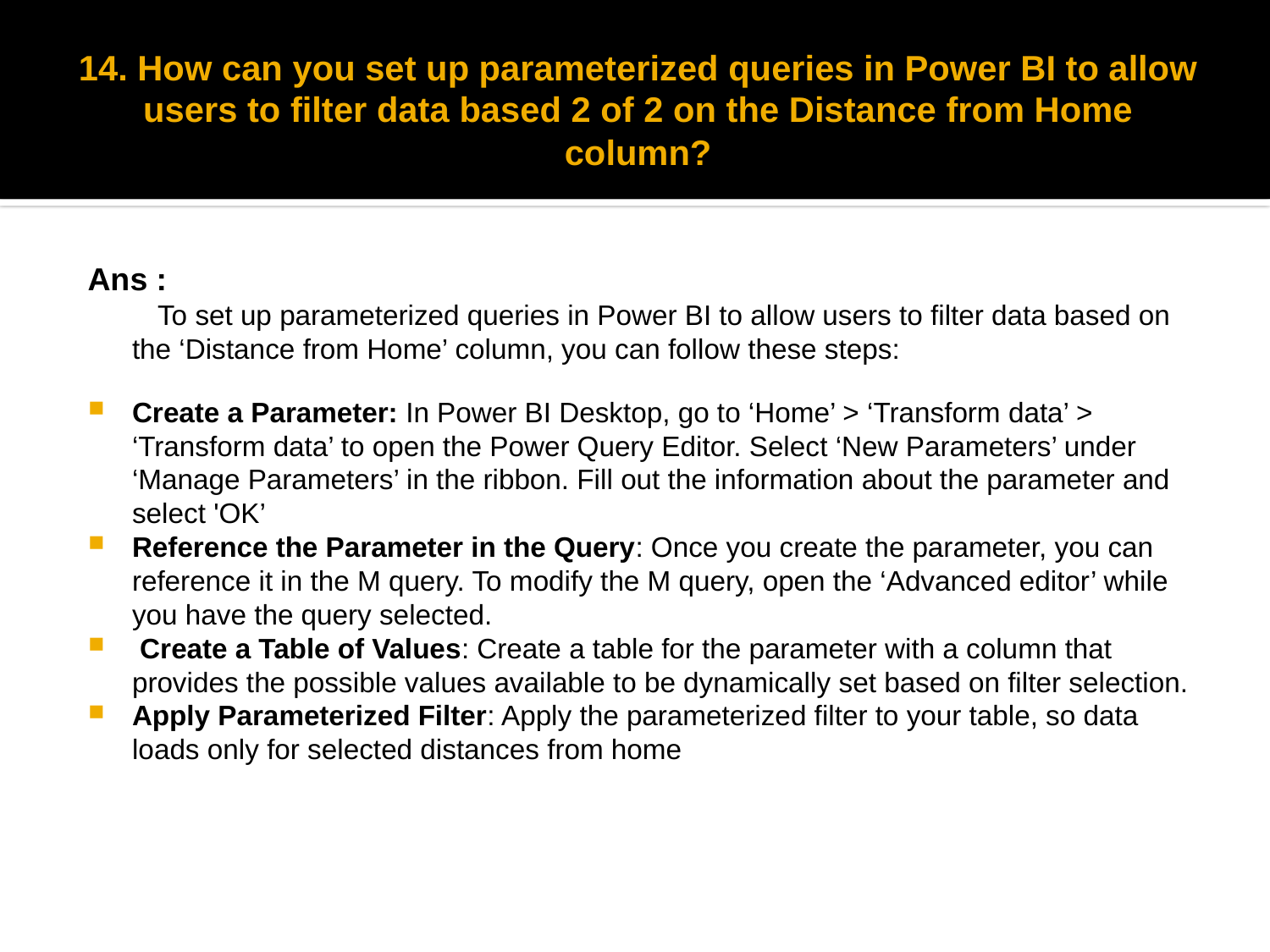

# 14. How can you set up parameterized queries in Power BI to allow users to filter data based 2 of 2 on the Distance from Home column?
Ans :
          To set up parameterized queries in Power BI to allow users to filter data based on the ‘Distance from Home’ column, you can follow these steps:

Create a Parameter: In Power BI Desktop, go to ‘Home’ > ‘Transform data’ > ‘Transform data’ to open the Power Query Editor. Select ‘New Parameters’ under ‘Manage Parameters’ in the ribbon. Fill out the information about the parameter and select 'OK’
Reference the Parameter in the Query: Once you create the parameter, you can reference it in the M query. To modify the M query, open the ‘Advanced editor’ while you have the query selected.
 Create a Table of Values: Create a table for the parameter with a column that provides the possible values available to be dynamically set based on filter selection.
Apply Parameterized Filter: Apply the parameterized filter to your table, so data loads only for selected distances from home